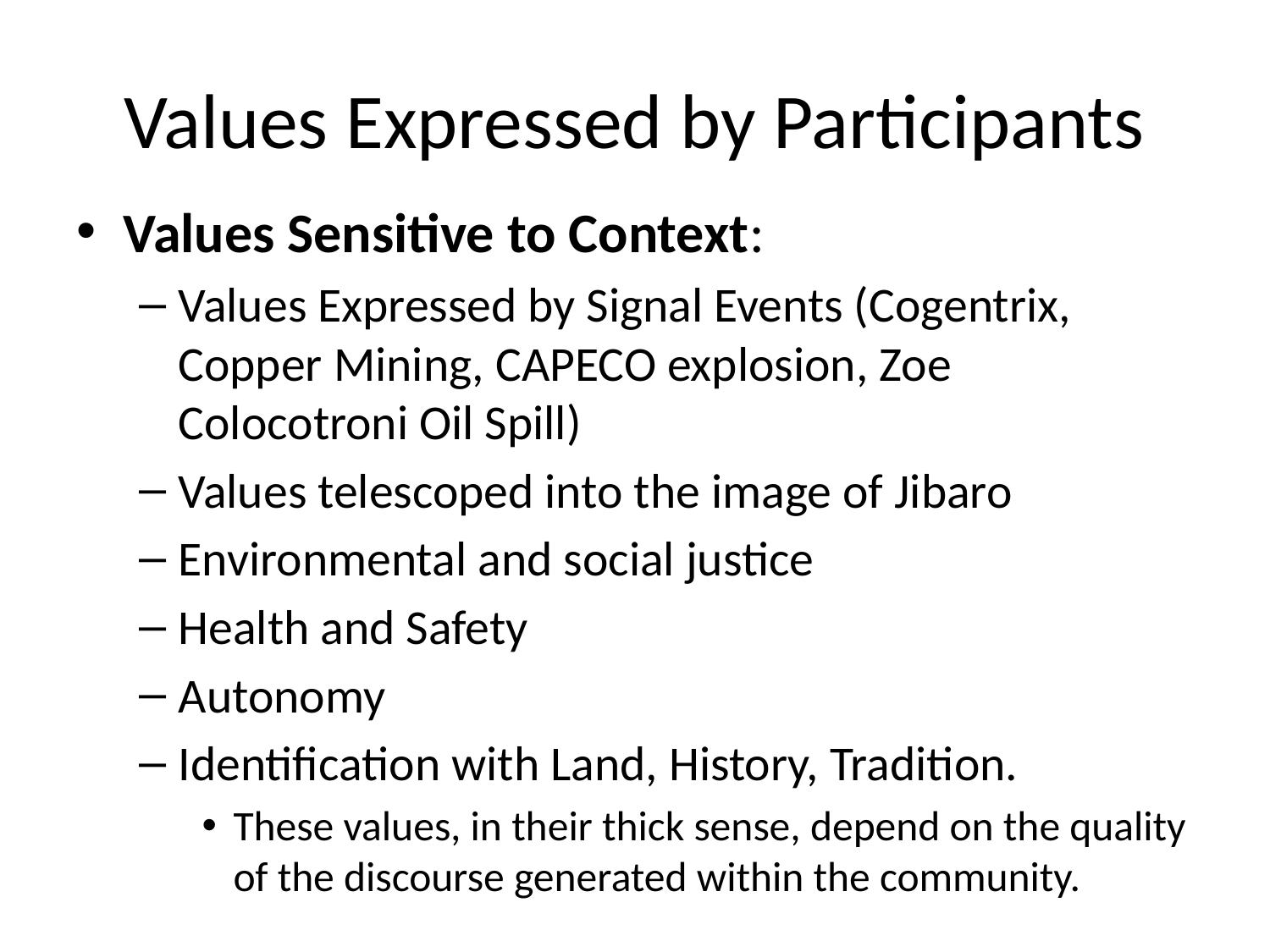

# Values Expressed by Participants
Values Sensitive to Context:
Values Expressed by Signal Events (Cogentrix, Copper Mining, CAPECO explosion, Zoe Colocotroni Oil Spill)
Values telescoped into the image of Jibaro
Environmental and social justice
Health and Safety
Autonomy
Identification with Land, History, Tradition.
These values, in their thick sense, depend on the quality of the discourse generated within the community.